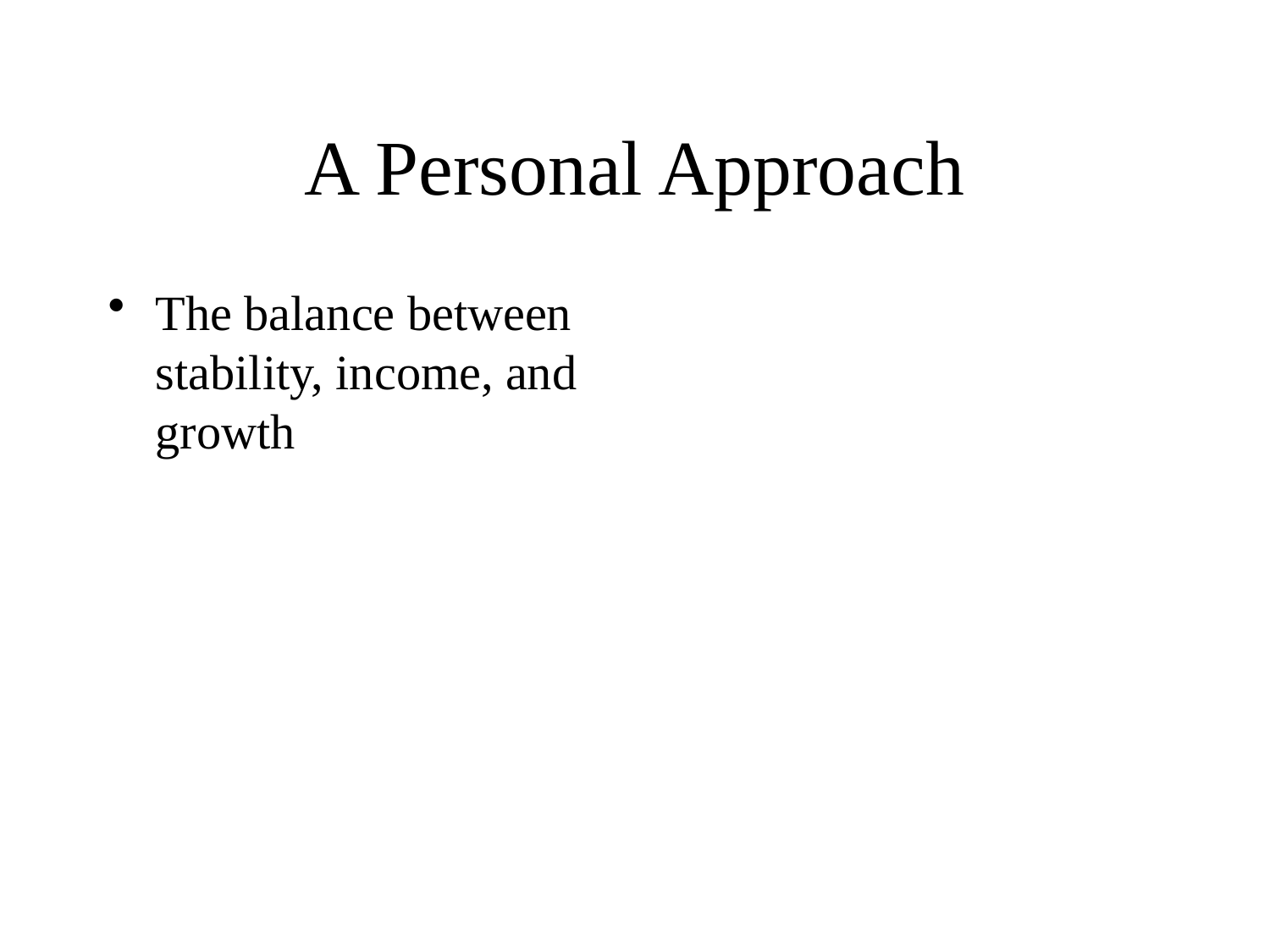

# A Personal Approach
The balance between stability, income, and growth